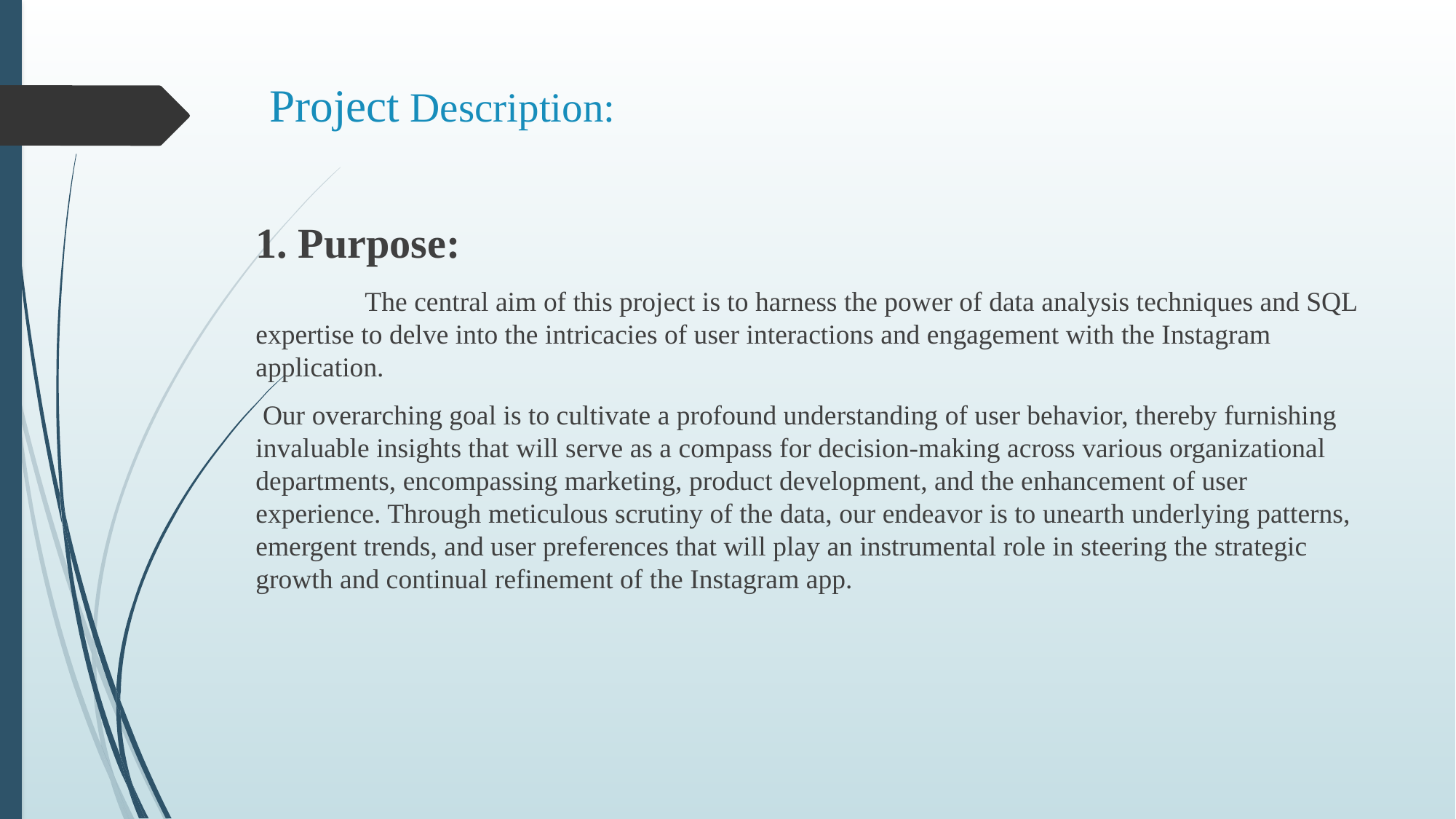

# Project Description:
1. Purpose:
	The central aim of this project is to harness the power of data analysis techniques and SQL expertise to delve into the intricacies of user interactions and engagement with the Instagram application.
 Our overarching goal is to cultivate a profound understanding of user behavior, thereby furnishing invaluable insights that will serve as a compass for decision-making across various organizational departments, encompassing marketing, product development, and the enhancement of user experience. Through meticulous scrutiny of the data, our endeavor is to unearth underlying patterns, emergent trends, and user preferences that will play an instrumental role in steering the strategic growth and continual refinement of the Instagram app.